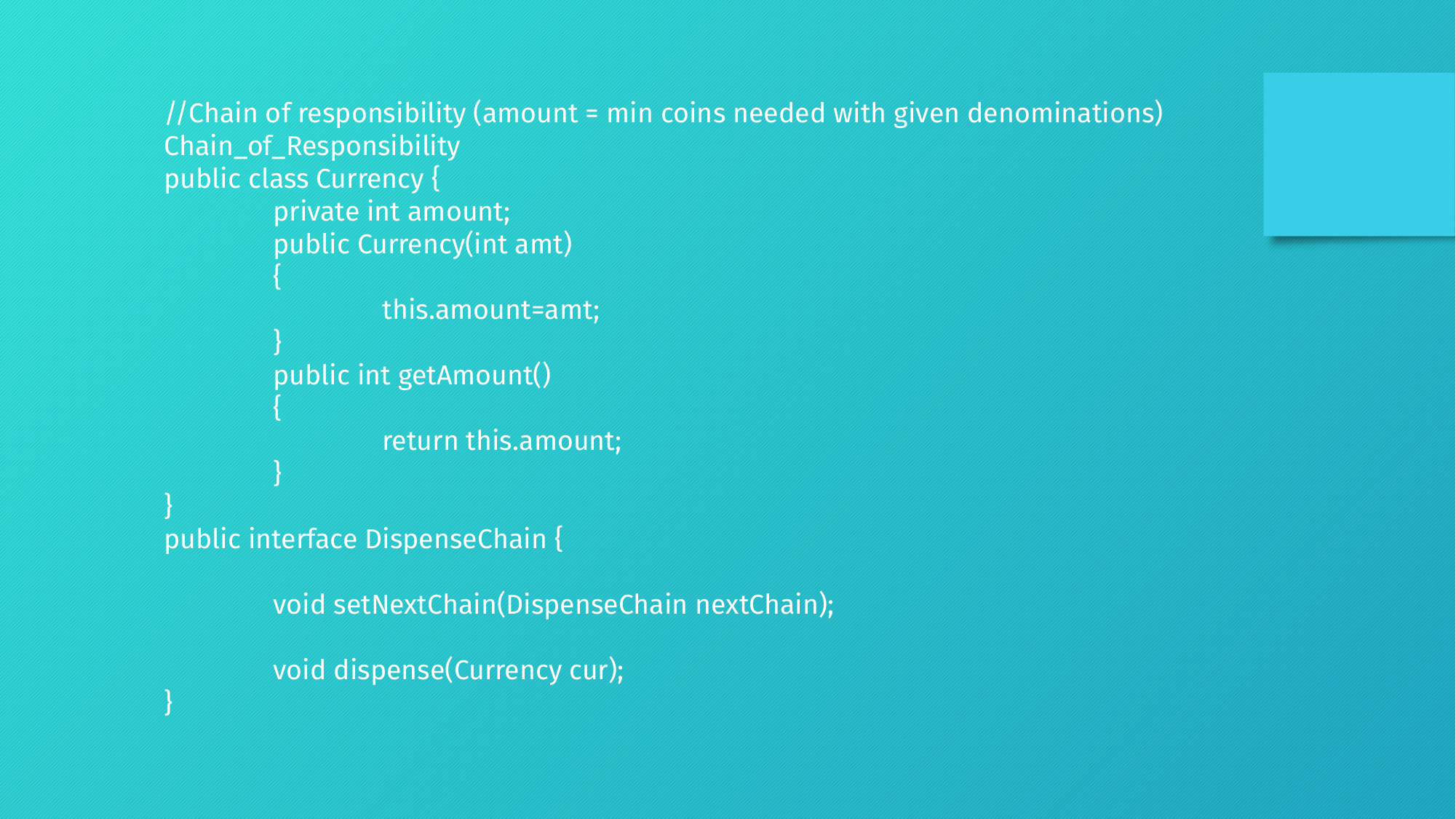

//Chain of responsibility (amount = min coins needed with given denominations) Chain_of_Responsibility
public class Currency {
	private int amount;
	public Currency(int amt)
	{
		this.amount=amt;
	}
	public int getAmount()
	{
		return this.amount;
	}
}
public interface DispenseChain {

	void setNextChain(DispenseChain nextChain);

	void dispense(Currency cur);
}